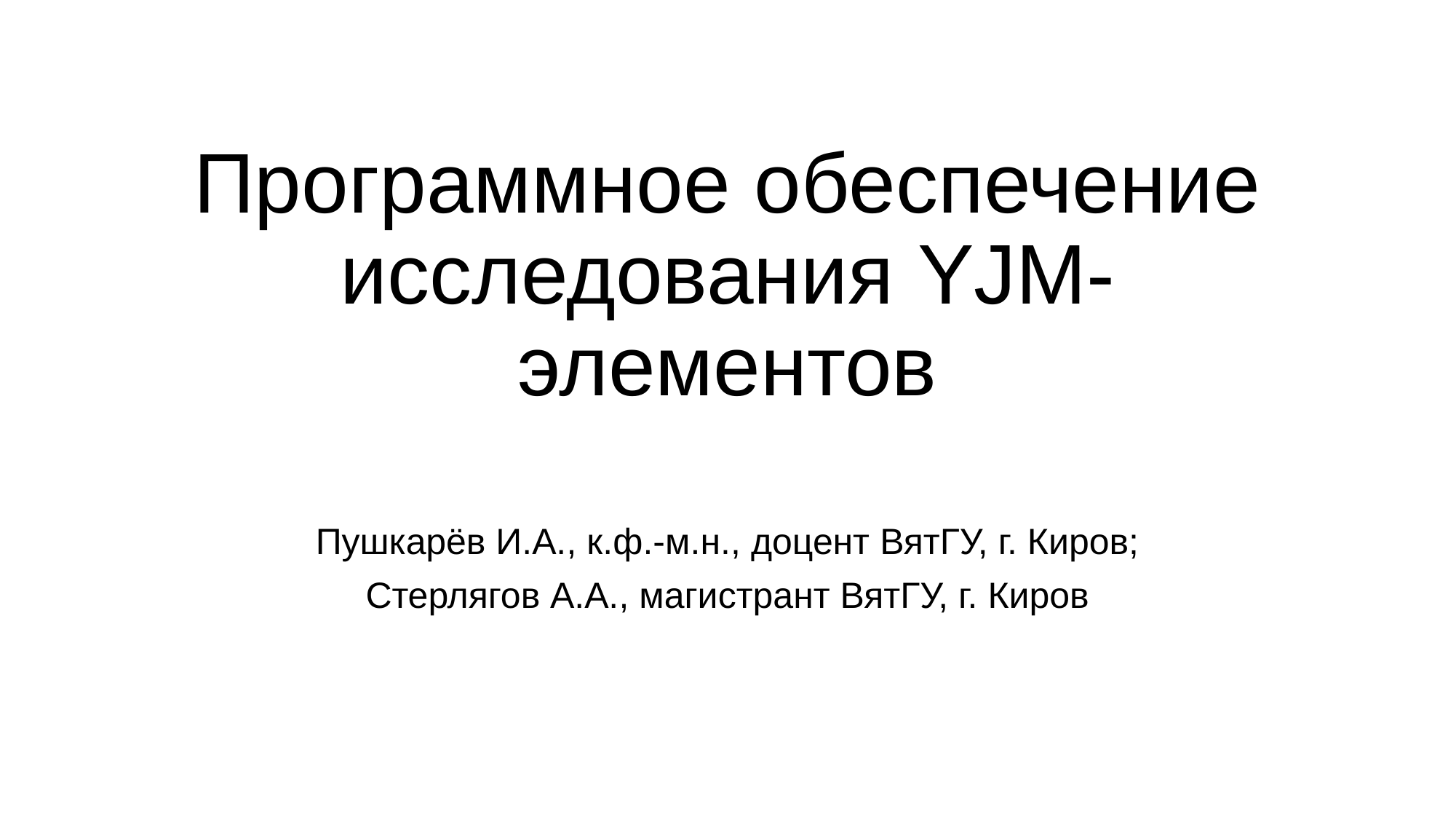

# Программное обеспечение исследования YJM-элементов
Пушкарёв И.А., к.ф.-м.н., доцент ВятГУ, г. Киров;
Стерлягов А.А., магистрант ВятГУ, г. Киров